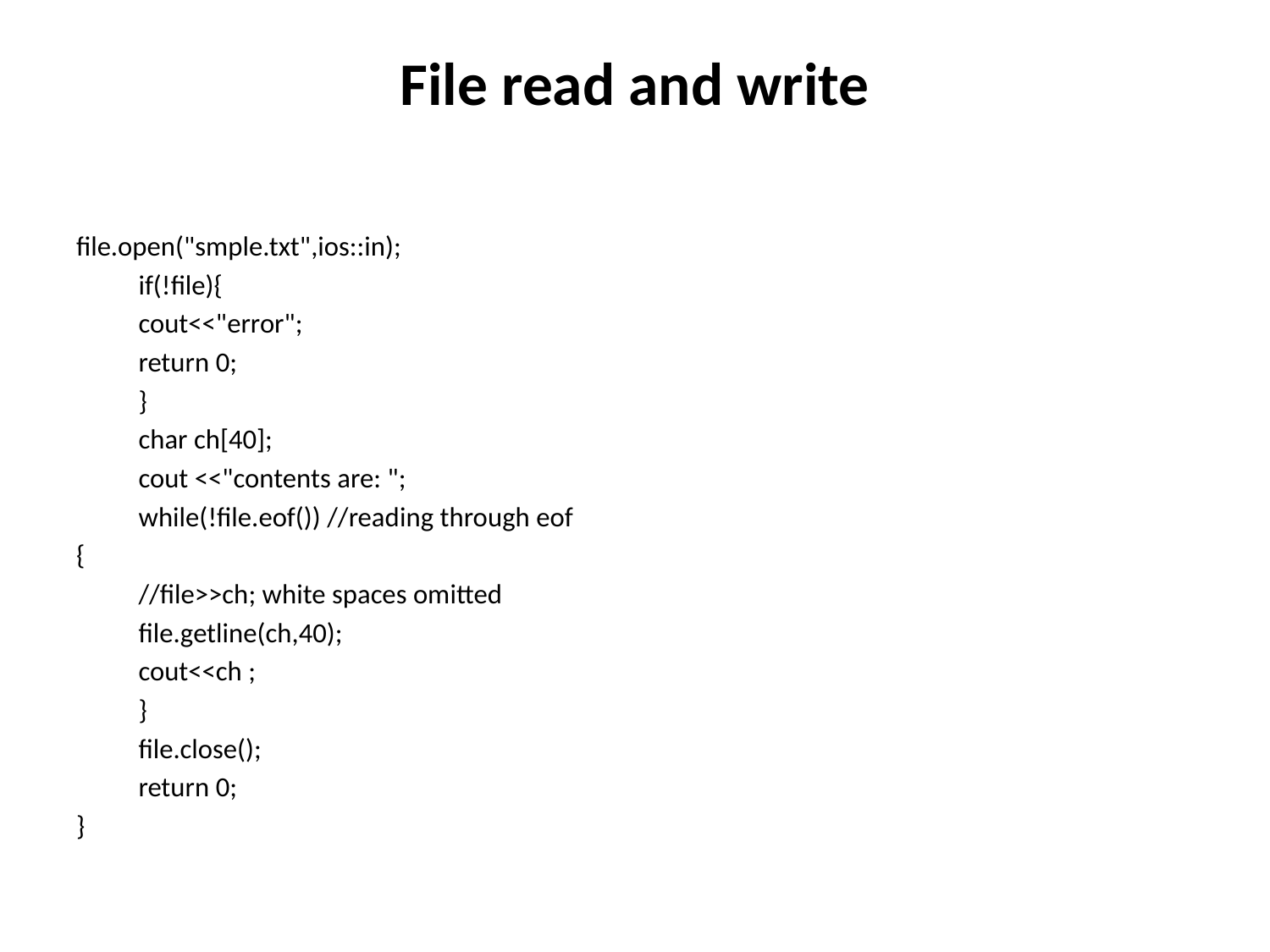

# File read and write
file.open("smple.txt",ios::in);
	if(!file){
		cout<<"error";
		return 0;
	}
	char ch[40];
	cout <<"contents are: ";
	while(!file.eof()) //reading through eof
{
		//file>>ch; white spaces omitted
		file.getline(ch,40);
		cout<<ch ;
	}
	file.close();
	return 0;
}